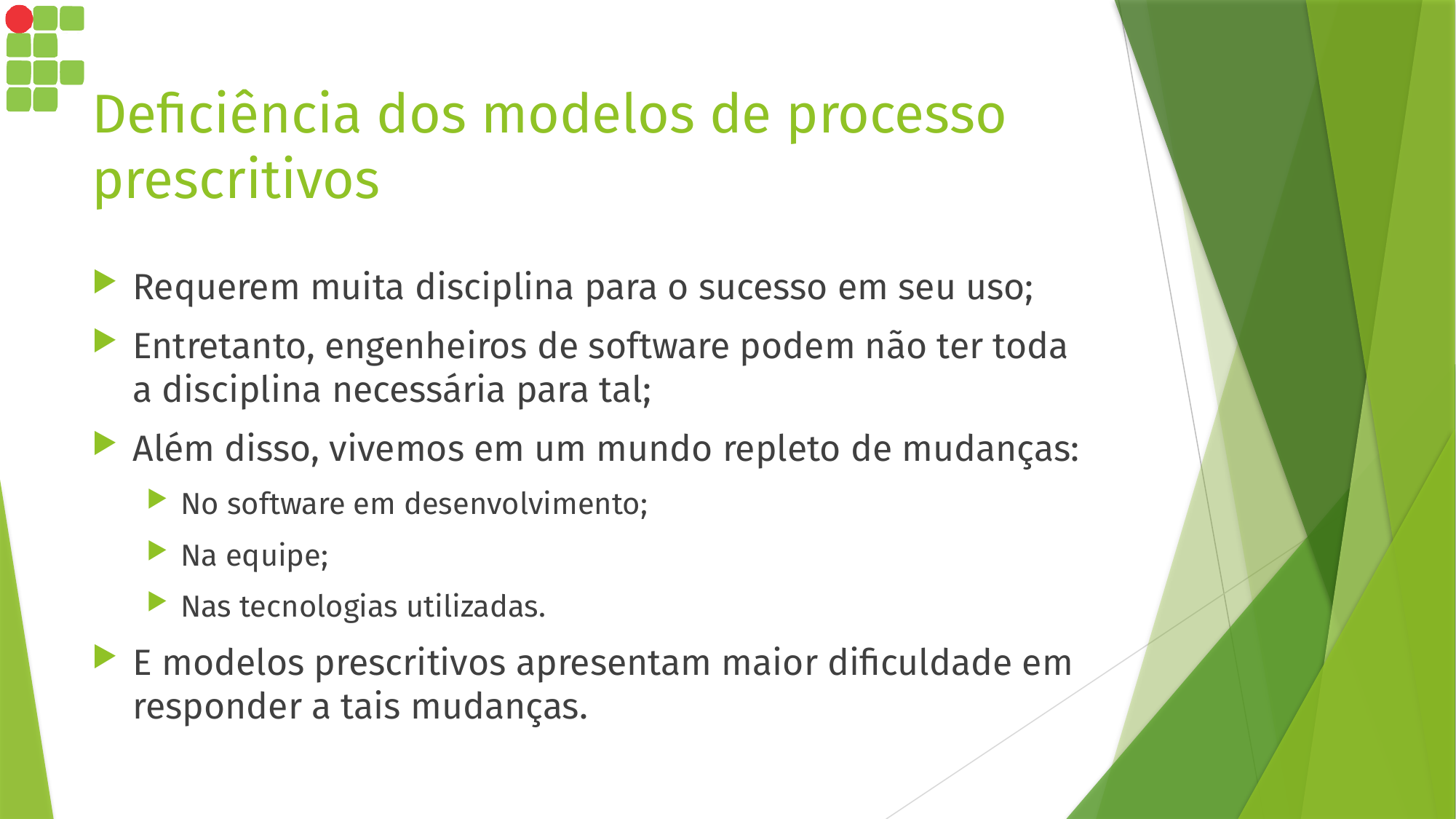

# Deficiência dos modelos de processo prescritivos
Requerem muita disciplina para o sucesso em seu uso;
Entretanto, engenheiros de software podem não ter toda a disciplina necessária para tal;
Além disso, vivemos em um mundo repleto de mudanças:
No software em desenvolvimento;
Na equipe;
Nas tecnologias utilizadas.
E modelos prescritivos apresentam maior dificuldade em responder a tais mudanças.